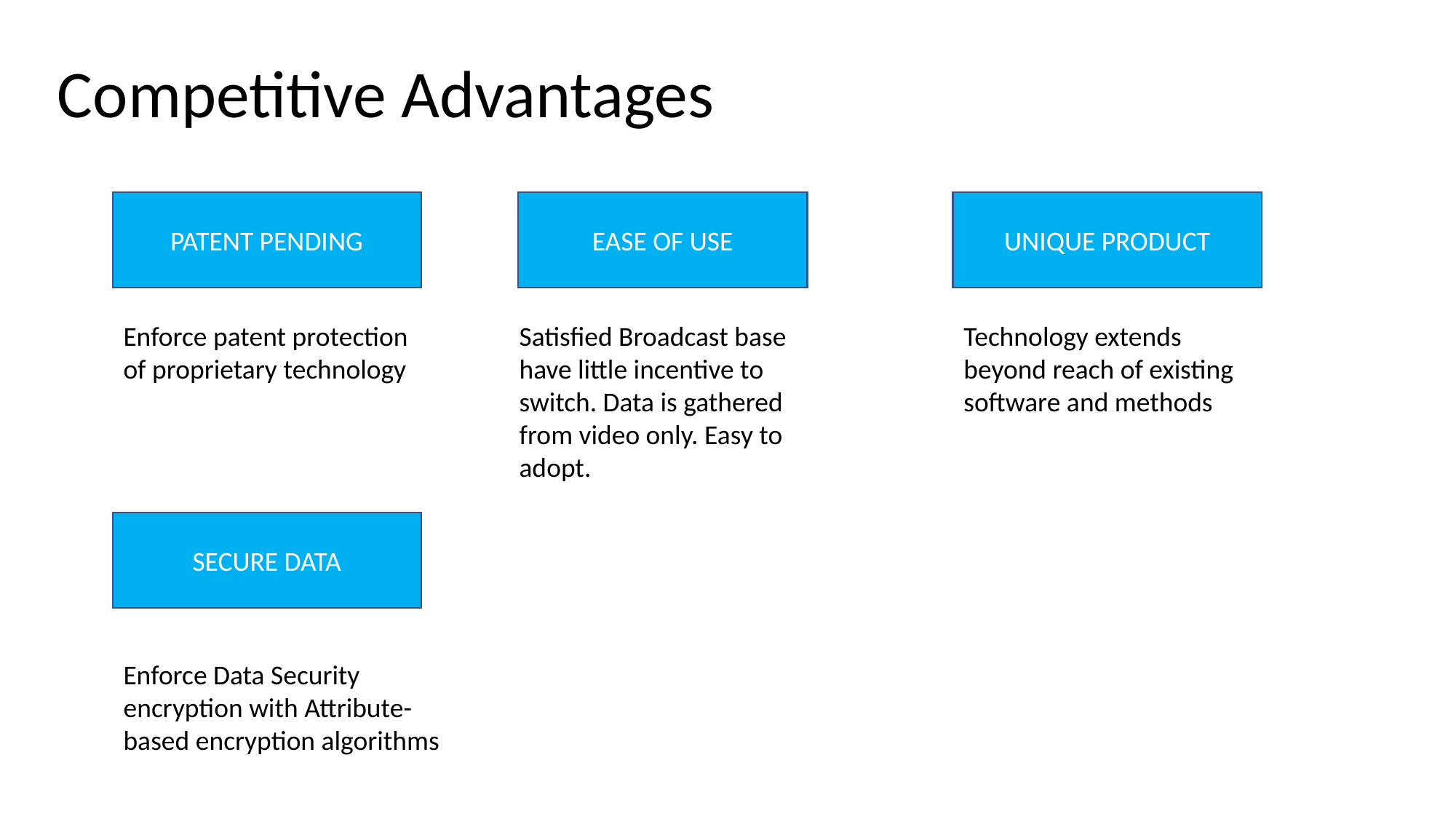

Competitive Advantages
PATENT PENDING
EASE OF USE
UNIQUE PRODUCT
Satisfied Broadcast base have little incentive to switch. Data is gathered from video only. Easy to adopt.
Enforce patent protection of proprietary technology
Technology extends beyond reach of existing software and methods
SECURE DATA
Enforce Data Security encryption with Attribute-based encryption algorithms